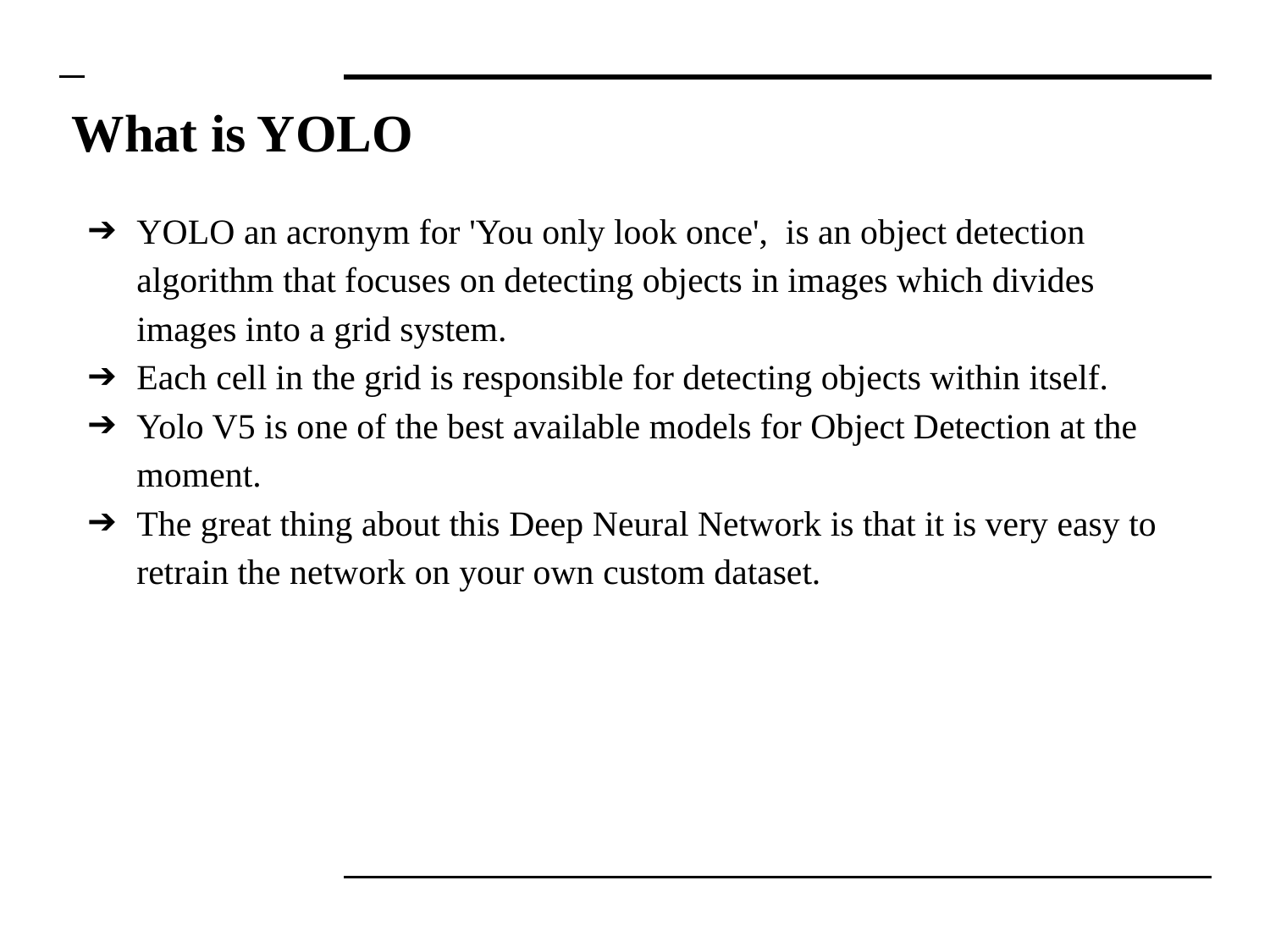

# What is YOLO
YOLO an acronym for 'You only look once',  is an object detection algorithm that focuses on detecting objects in images which divides images into a grid system.
Each cell in the grid is responsible for detecting objects within itself.
Yolo V5 is one of the best available models for Object Detection at the moment.
The great thing about this Deep Neural Network is that it is very easy to retrain the network on your own custom dataset.